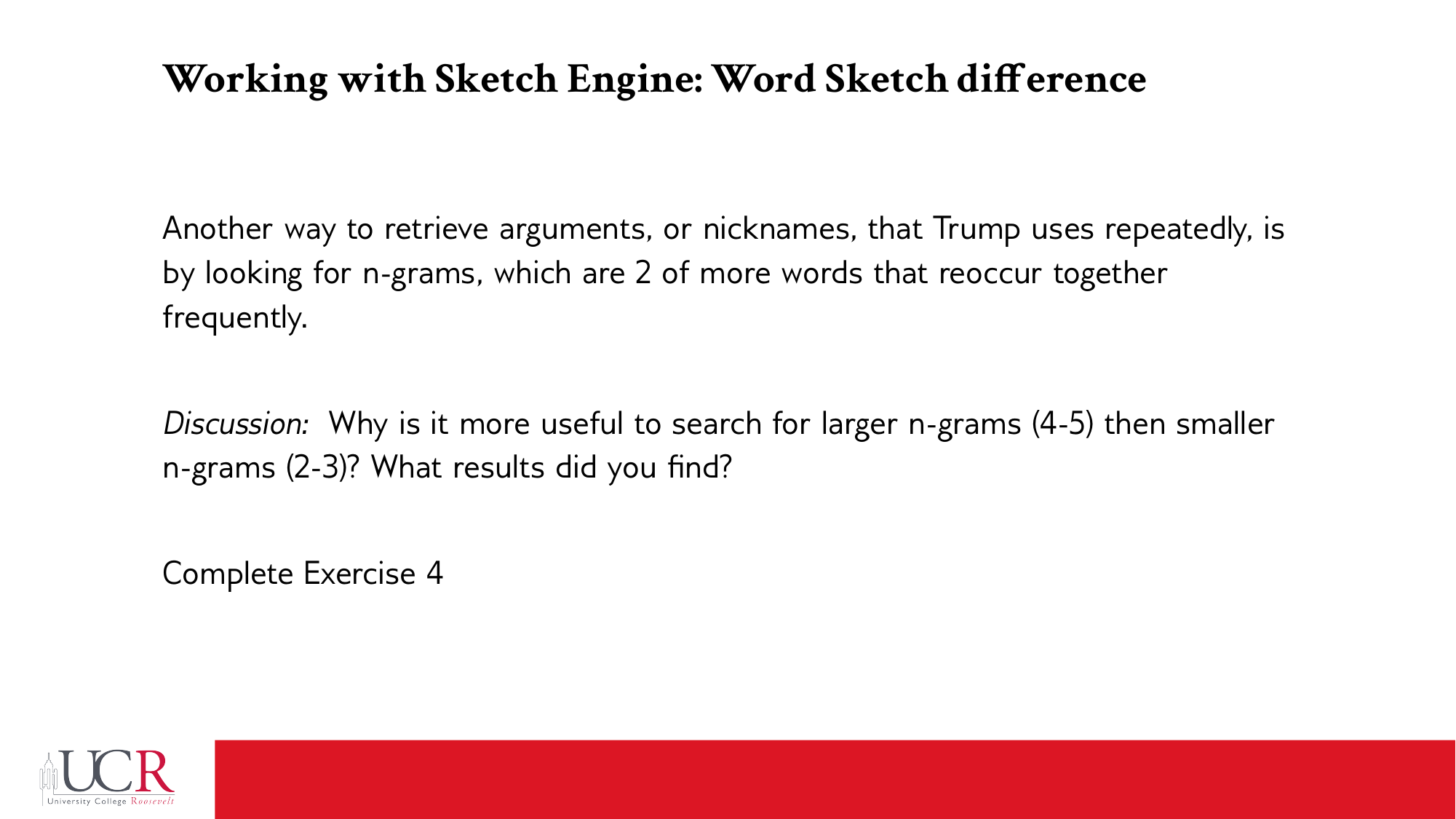

# Working with Sketch Engine: Word Sketch difference
Another way to retrieve arguments, or nicknames, that Trump uses repeatedly, is by looking for n-grams, which are 2 of more words that reoccur together frequently.

Discussion:  Why is it more useful to search for larger n-grams (4-5) then smaller n-grams (2-3)? What results did you find?

Complete Exercise 4